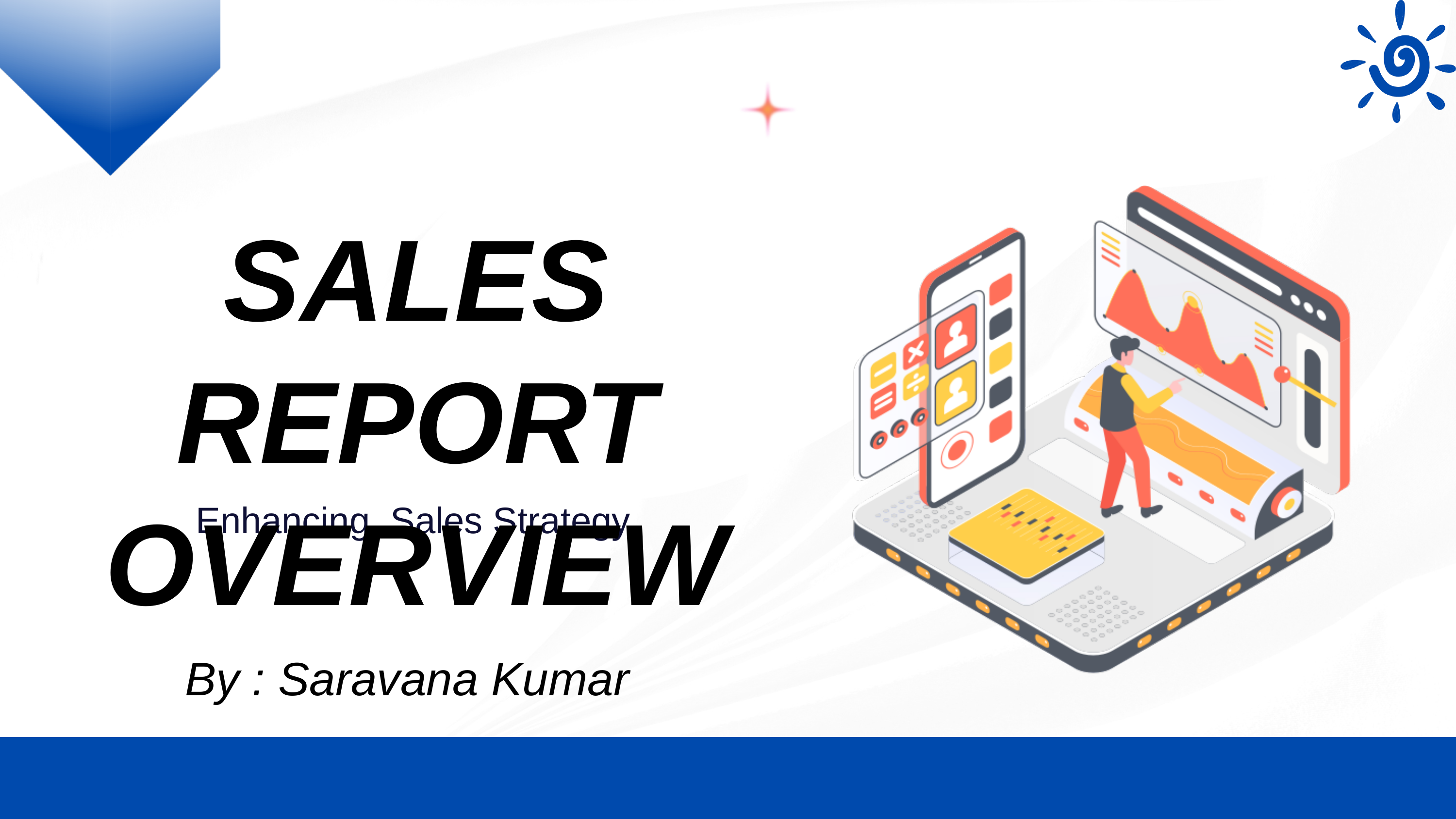

SALES REPORT OVERVIEW
Enhancing  Sales Strategy
By : Saravana Kumar